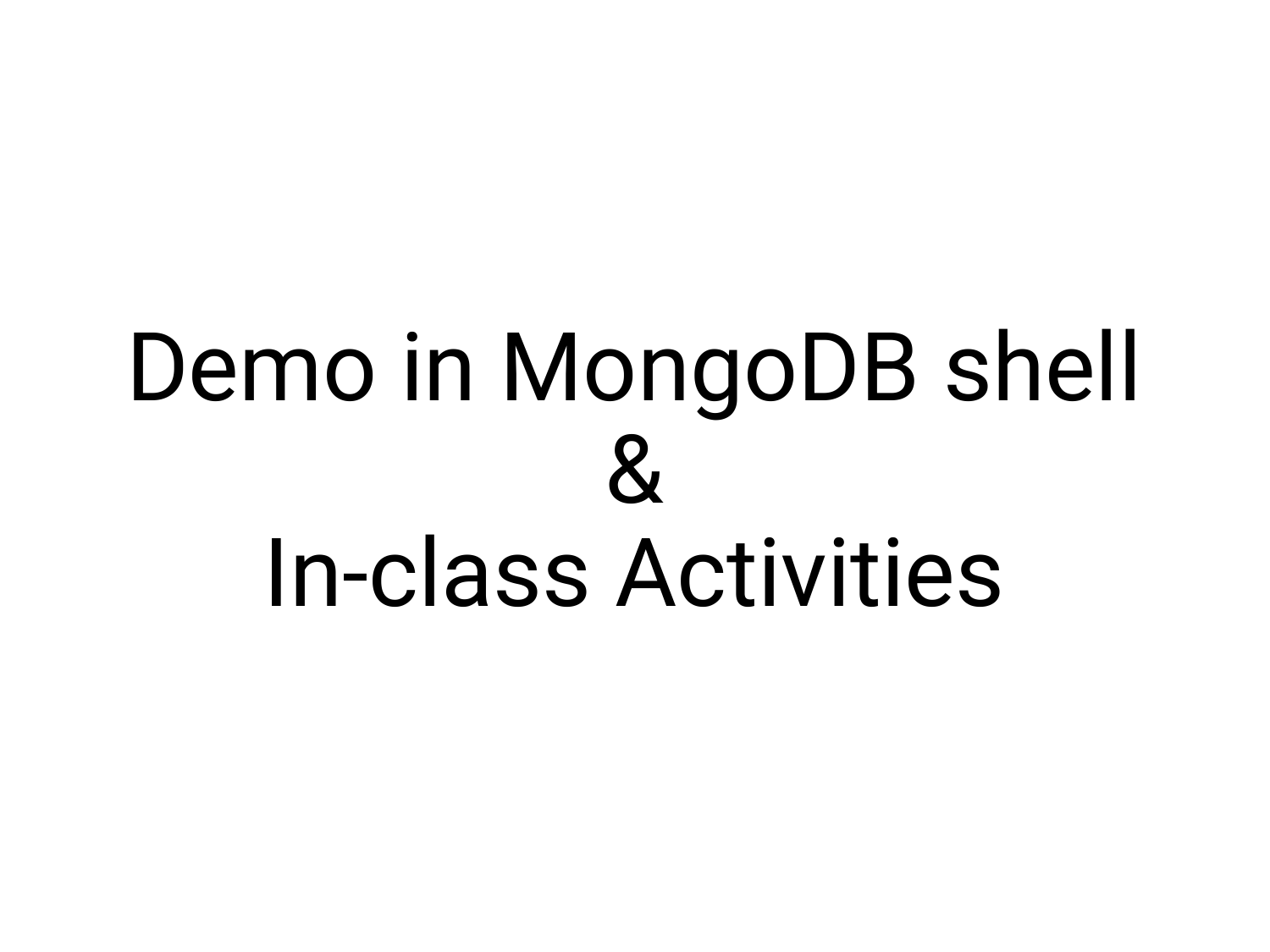

# Demo in MongoDB shell & In-class Activities